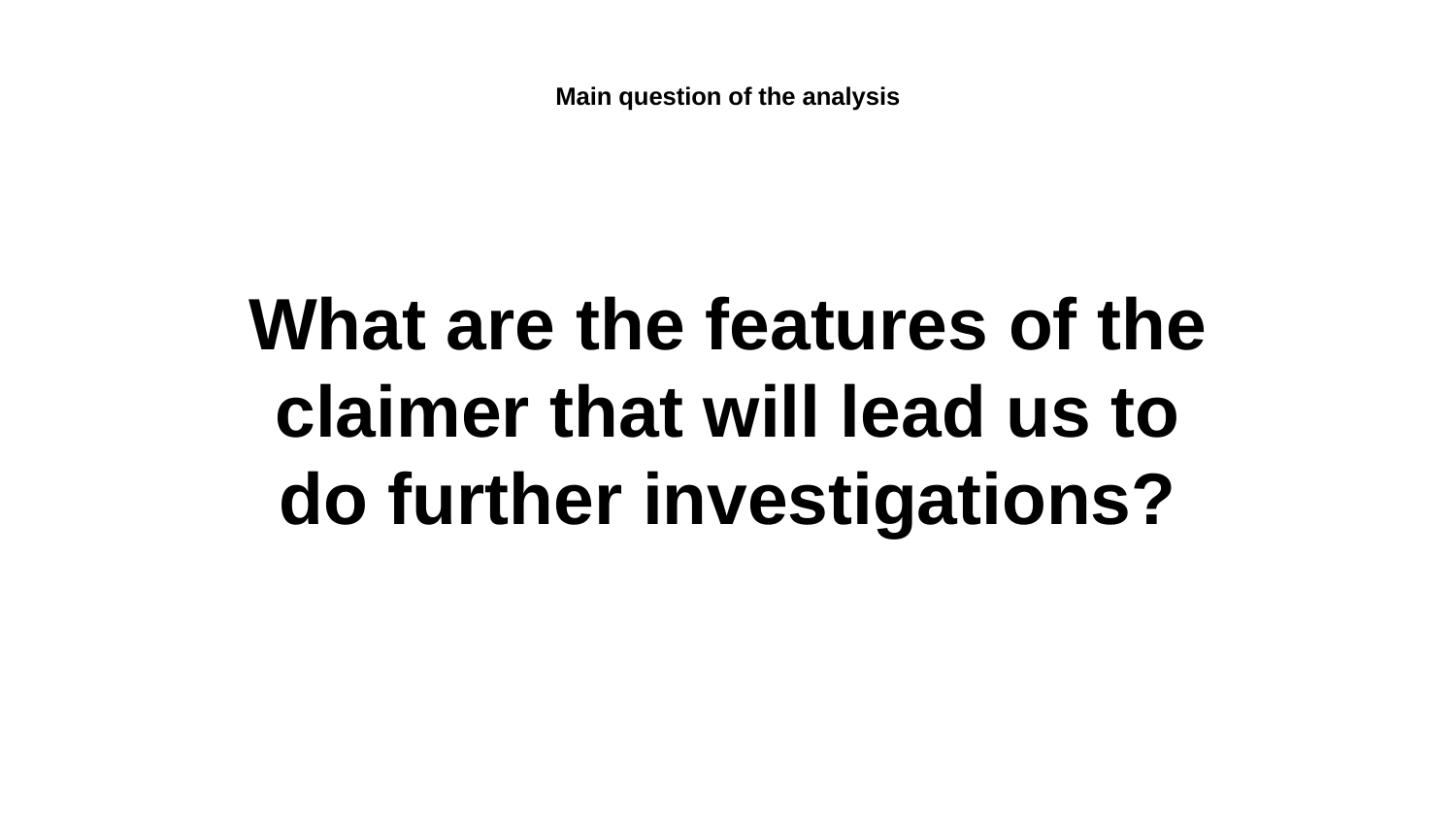

# Main question of the analysis
What are the features of the claimer that will lead us to do further investigations?